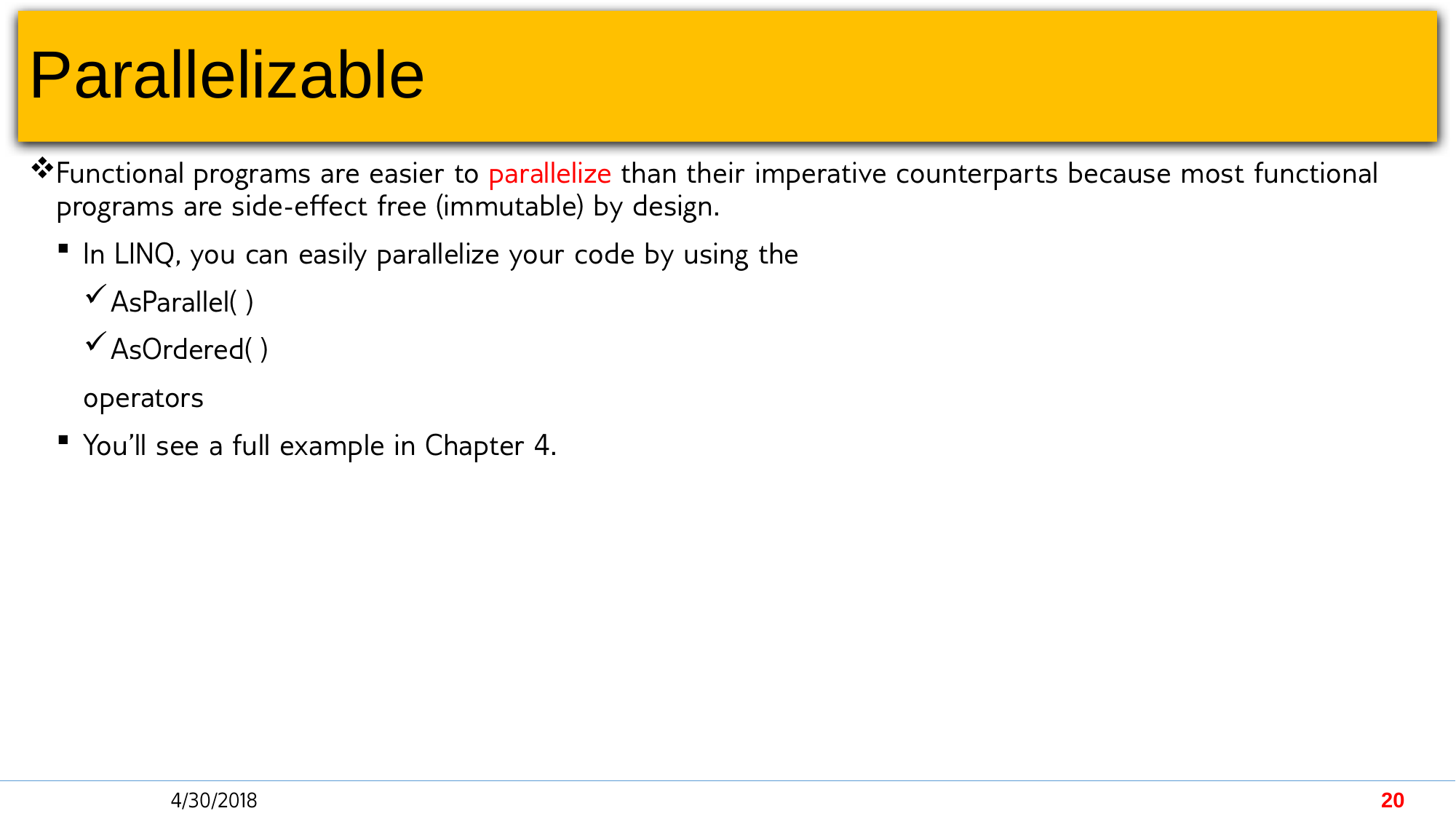

# Parallelizable
Functional programs are easier to parallelize than their imperative counterparts because most functional programs are side-effect free (immutable) by design.
In LINQ, you can easily parallelize your code by using the
AsParallel( )
AsOrdered( )
operators
You’ll see a full example in Chapter 4.
4/30/2018
20